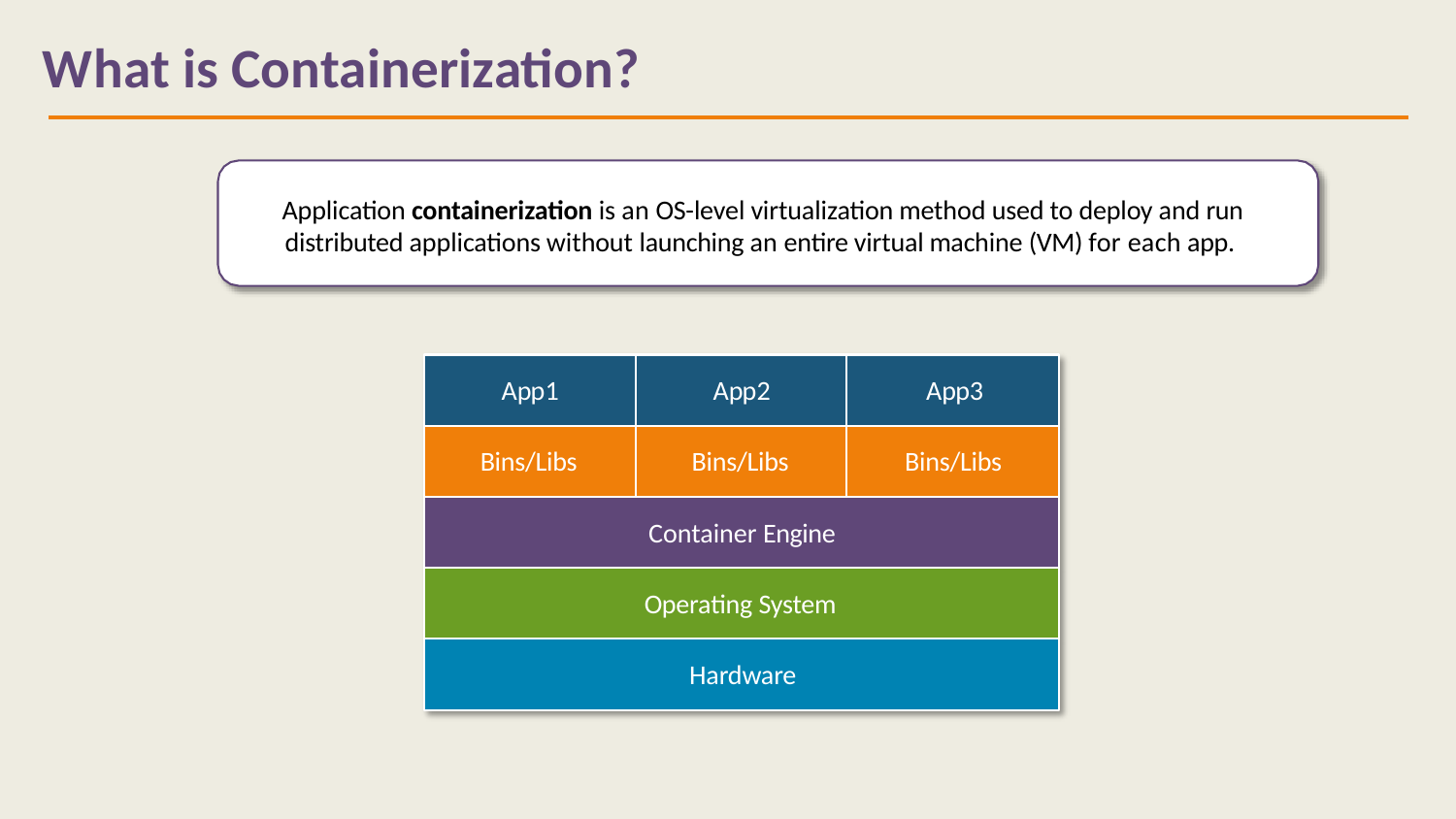

# What is Containerization?

Application containerization is an OS-level virtualization method used to deploy and run  distributed applications without launching an entire virtual machine (VM) for each app.

App1
App2
App3

Bins/Libs
Bins/Libs
Bins/Libs

Container Engine
Operating System  Hardware